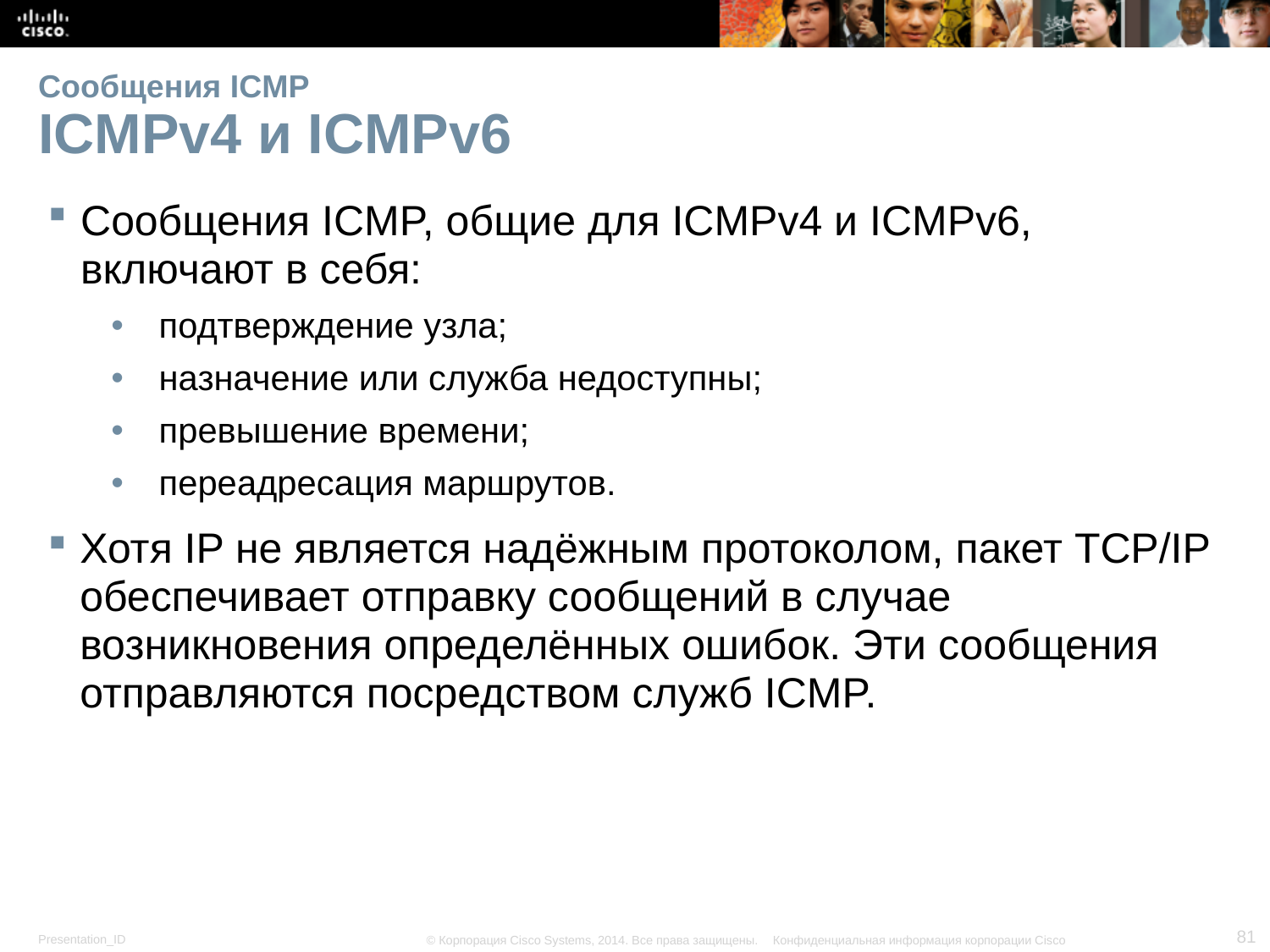

# Сообщения ICMP ICMPv4 и ICMPv6
Сообщения ICMP, общие для ICMPv4 и ICMPv6, включают в себя:
подтверждение узла;
назначение или служба недоступны;
превышение времени;
переадресация маршрутов.
Хотя IP не является надёжным протоколом, пакет TCP/IP обеспечивает отправку сообщений в случае возникновения определённых ошибок. Эти сообщения отправляются посредством служб ICMP.